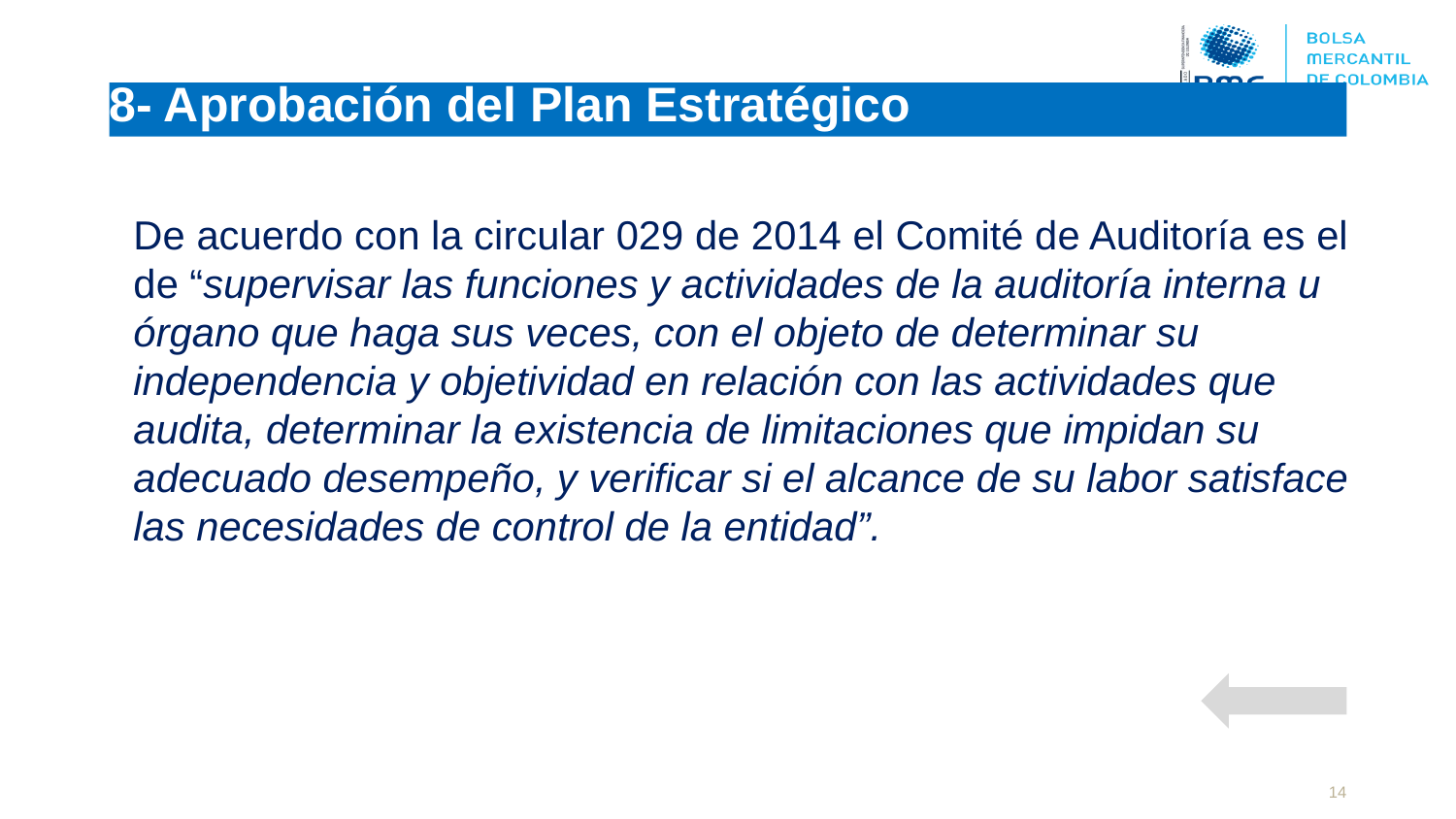

8- Aprobación del Plan Estratégico
#
De acuerdo con la circular 029 de 2014 el Comité de Auditoría es el de “supervisar las funciones y actividades de la auditoría interna u órgano que haga sus veces, con el objeto de determinar su independencia y objetividad en relación con las actividades que audita, determinar la existencia de limitaciones que impidan su adecuado desempeño, y verificar si el alcance de su labor satisface las necesidades de control de la entidad”.